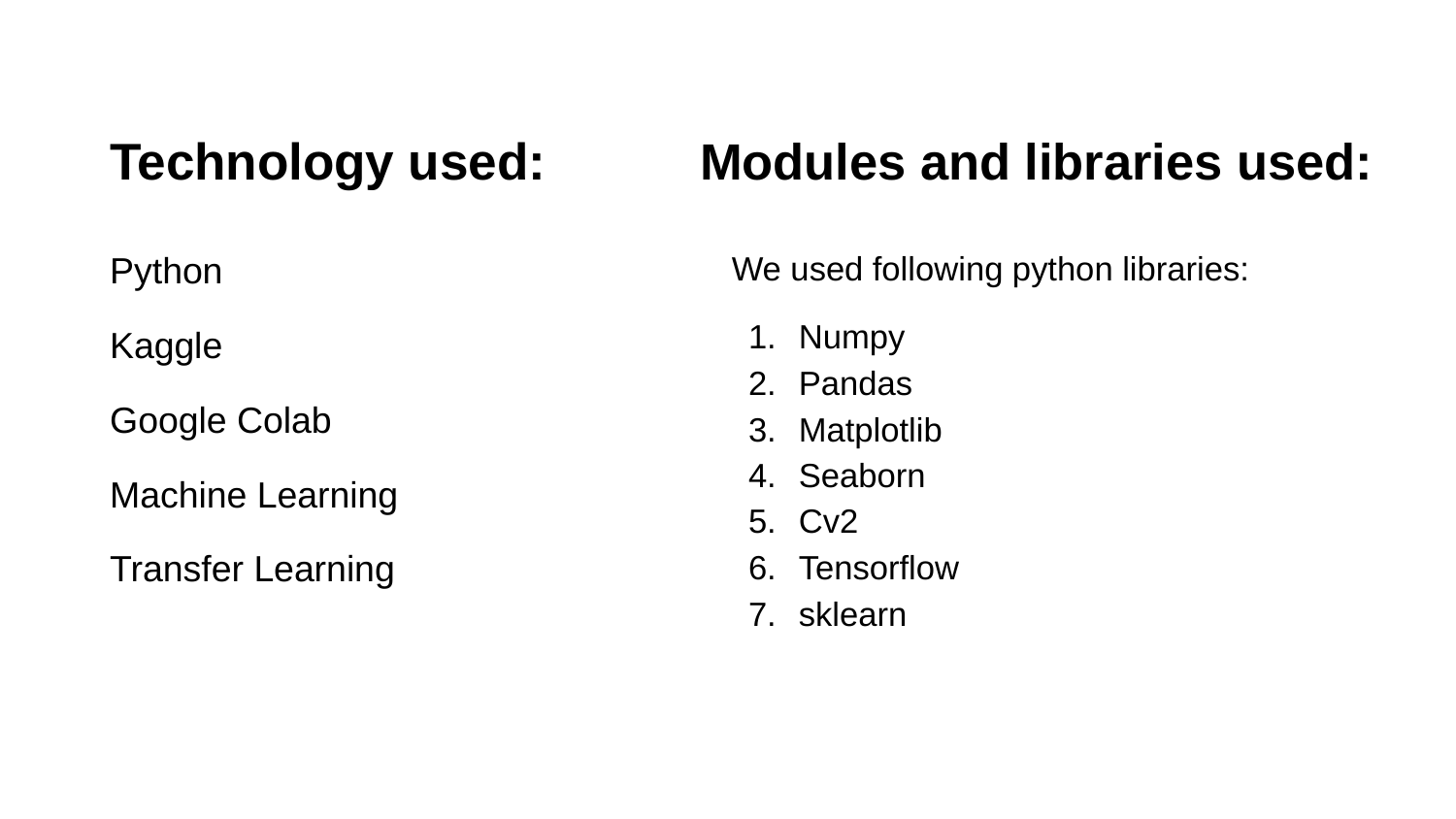

# Technology used:
Modules and libraries used:
Python
Kaggle
Google Colab
Machine Learning
Transfer Learning
We used following python libraries:
Numpy
Pandas
Matplotlib
Seaborn
Cv2
Tensorflow
sklearn